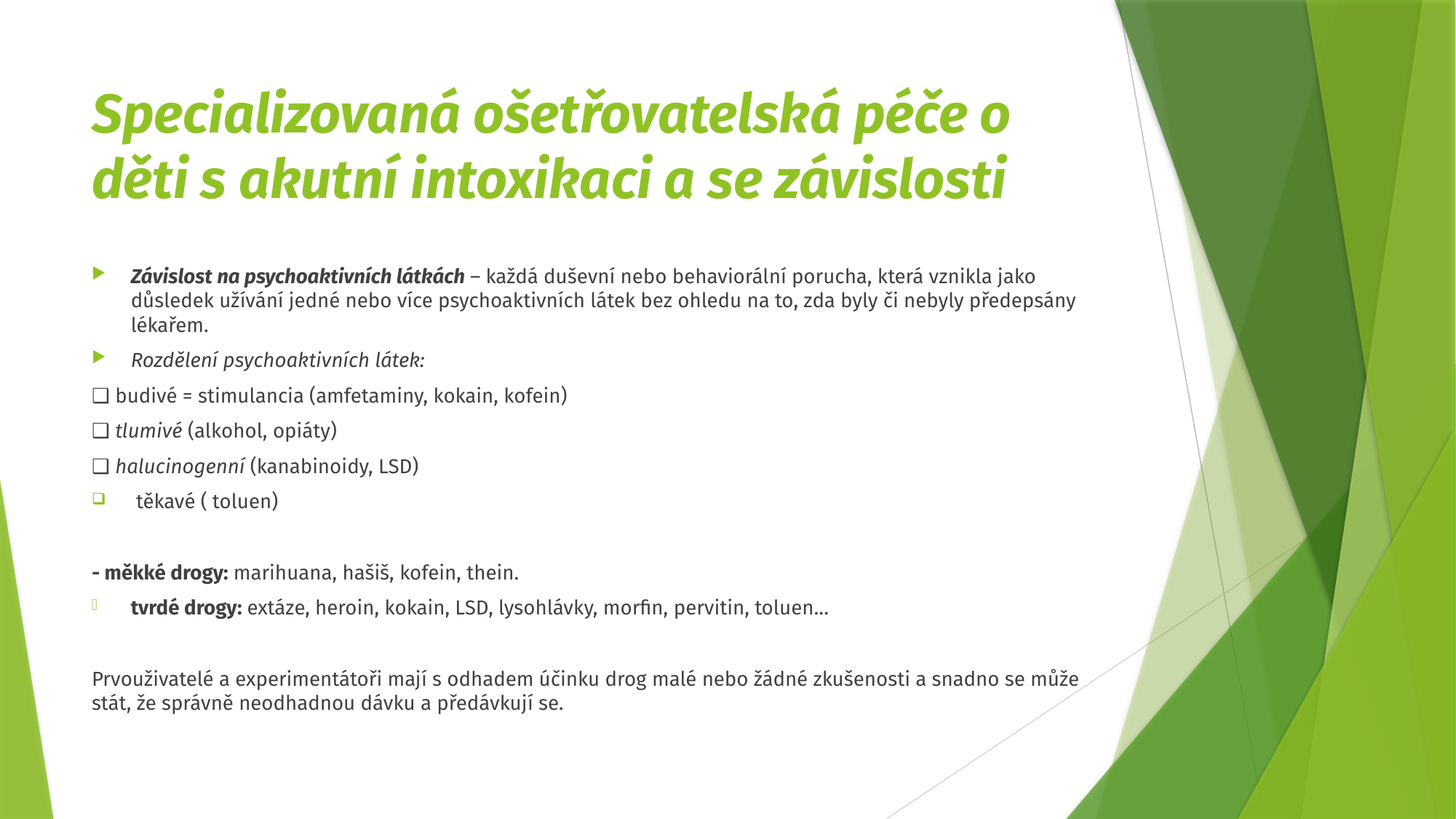

# Specializovaná ošetřovatelská péče o děti s akutní intoxikaci a se závislosti
Závislost na psychoaktivních látkách – každá duševní nebo behaviorální porucha, která vznikla jako důsledek užívání jedné nebo více psychoaktivních látek bez ohledu na to, zda byly či nebyly předepsány lékařem.
Rozdělení psychoaktivních látek:
❑ budivé = stimulancia (amfetaminy, kokain, kofein)
❑ tlumivé (alkohol, opiáty)
❑ halucinogenní (kanabinoidy, LSD)
 těkavé ( toluen)

- měkké drogy: marihuana, hašiš, kofein, thein.
tvrdé drogy: extáze, heroin, kokain, LSD, lysohlávky, morfin, pervitin, toluen…

Prvouživatelé a experimentátoři mají s odhadem účinku drog malé nebo žádné zkušenosti a snadno se může stát, že správně neodhadnou dávku a předávkují se.